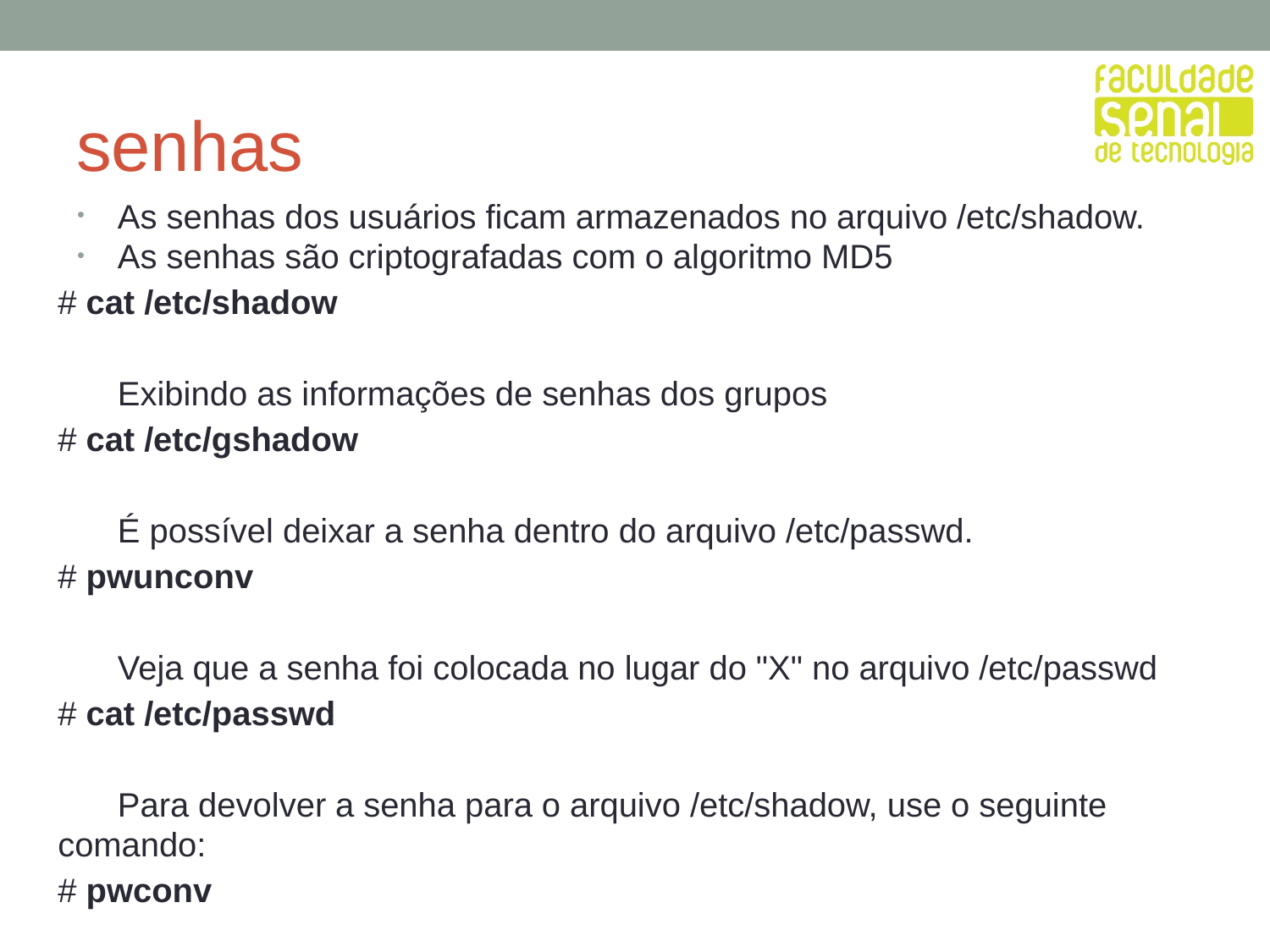

# senhas
As senhas dos usuários ficam armazenados no arquivo /etc/shadow.
As senhas são criptografadas com o algoritmo MD5
# cat /etc/shadow

Exibindo as informações de senhas dos grupos
# cat /etc/gshadow

É possível deixar a senha dentro do arquivo /etc/passwd.
# pwunconv

Veja que a senha foi colocada no lugar do "X" no arquivo /etc/passwd
# cat /etc/passwd

Para devolver a senha para o arquivo /etc/shadow, use o seguinte comando:
# pwconv